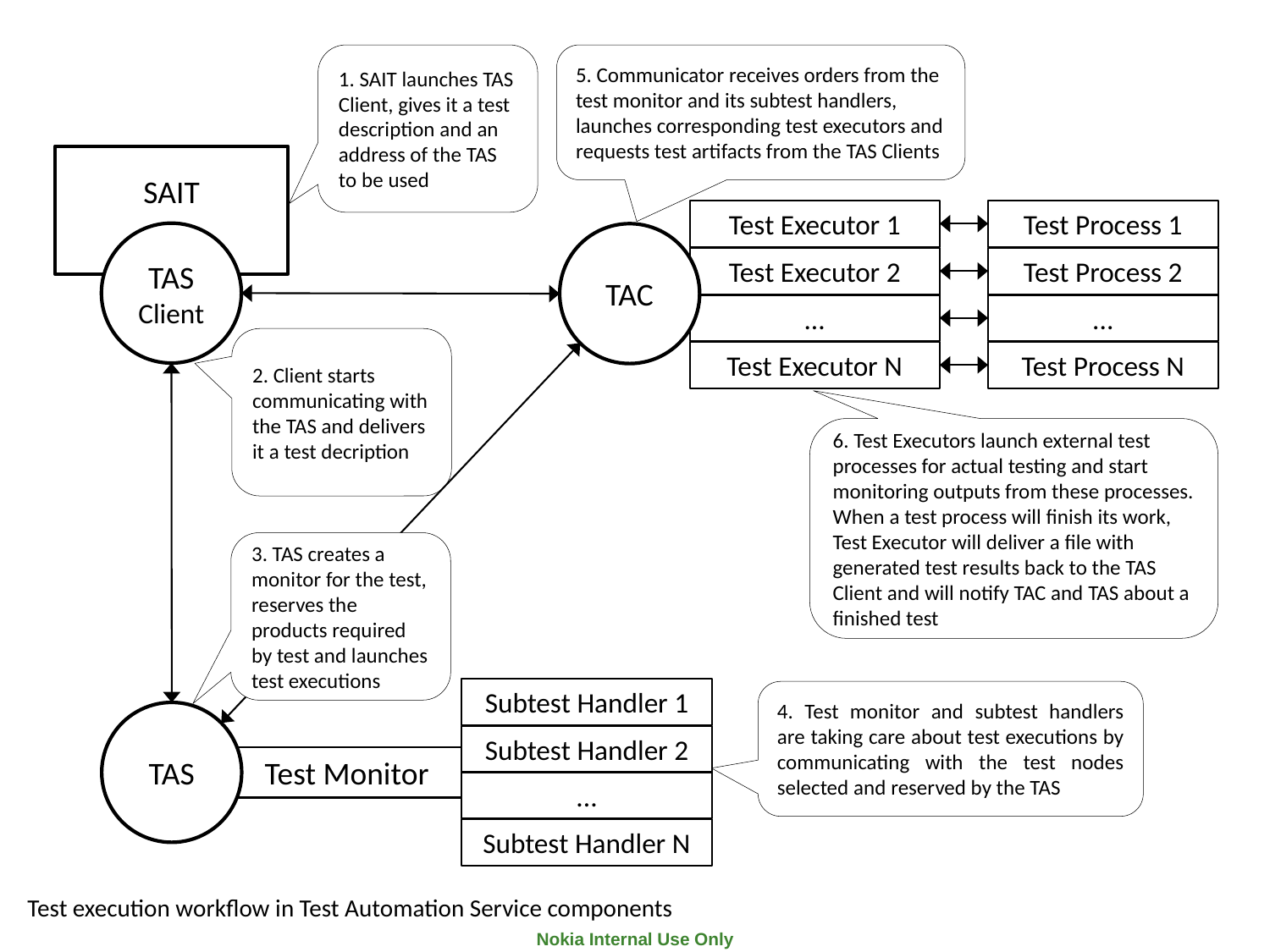

5. Communicator receives orders from the test monitor and its subtest handlers, launches corresponding test executors and requests test artifacts from the TAS Clients
1. SAIT launches TAS Client, gives it a test description and an address of the TAS to be used

SAIT

Test Executor 1
Test Process 1
TAS
Client
TAC
Test Executor 2
Test Process 2
...
...
2. Client starts communicating with the TAS and delivers it a test decription
Test Executor N
Test Process N
6. Test Executors launch external test processes for actual testing and start monitoring outputs from these processes. When a test process will finish its work, Test Executor will deliver a file with generated test results back to the TAS Client and will notify TAC and TAS about a finished test
3. TAS creates a monitor for the test, reserves the products required by test and launches test executions
Subtest Handler 1
Subtest Handler 2
...
Subtest Handler N
Test Monitor
4. Test monitor and subtest handlers are taking care about test executions by communicating with the test nodes selected and reserved by the TAS
TAS
Test execution workflow in Test Automation Service components